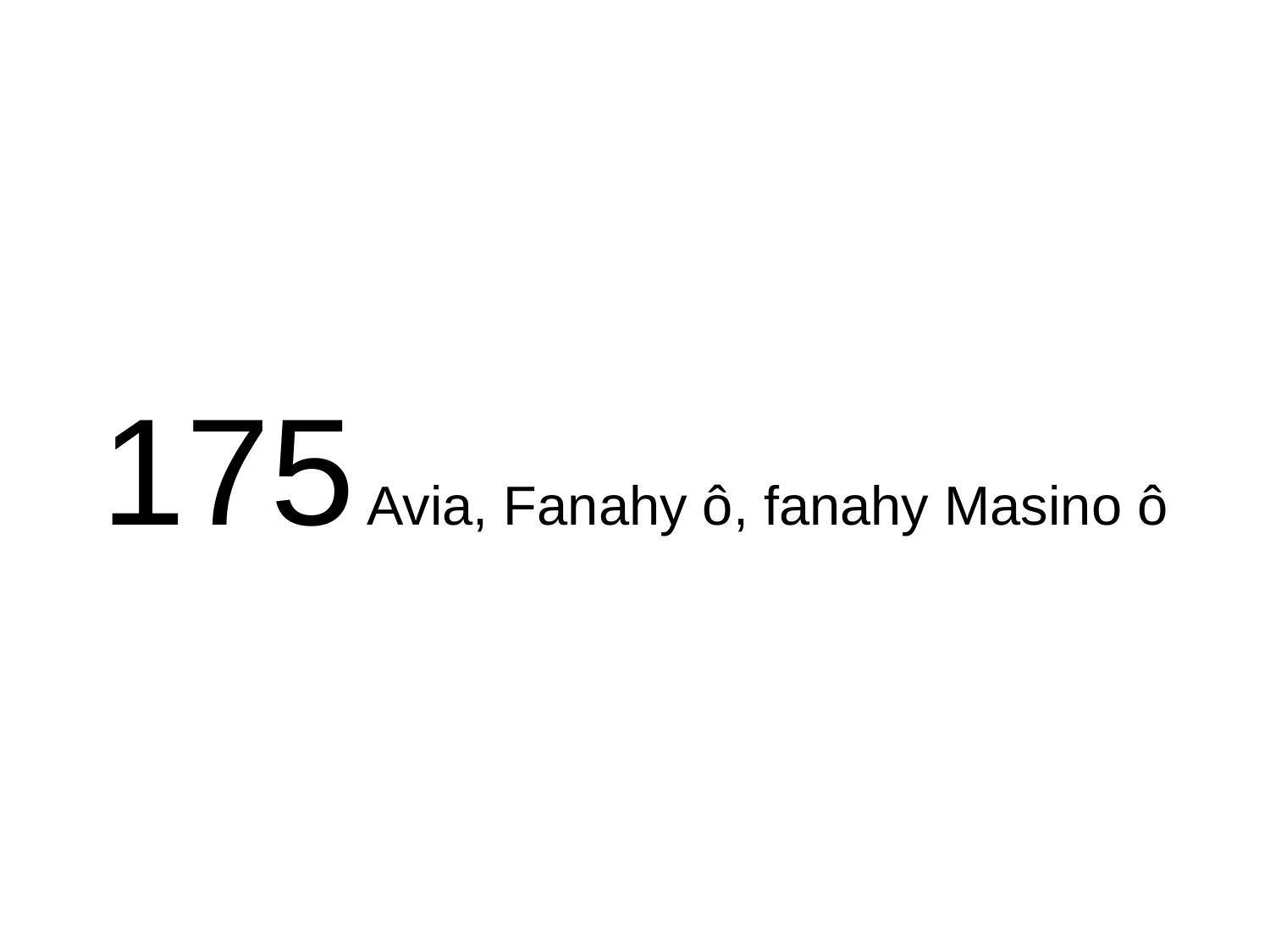

175 Avia, Fanahy ô, fanahy Masino ô